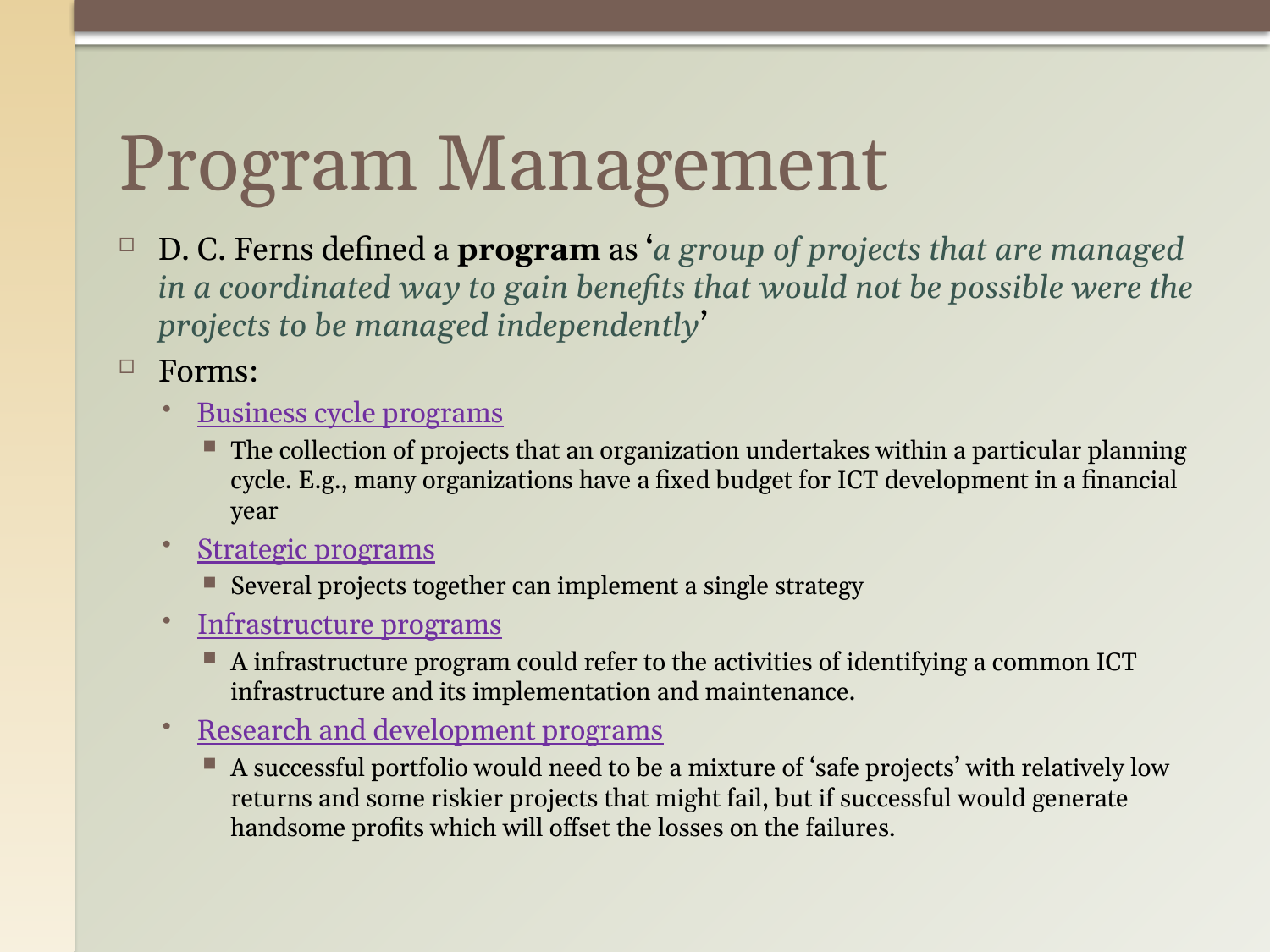

# Program Management
D. C. Ferns defined a program as ‘a group of projects that are managed in a coordinated way to gain benefits that would not be possible were the projects to be managed independently’
Forms:
Business cycle programs
The collection of projects that an organization undertakes within a particular planning cycle. E.g., many organizations have a fixed budget for ICT development in a financial year
Strategic programs
Several projects together can implement a single strategy
Infrastructure programs
A infrastructure program could refer to the activities of identifying a common ICT infrastructure and its implementation and maintenance.
Research and development programs
A successful portfolio would need to be a mixture of ‘safe projects’ with relatively low returns and some riskier projects that might fail, but if successful would generate handsome profits which will offset the losses on the failures.